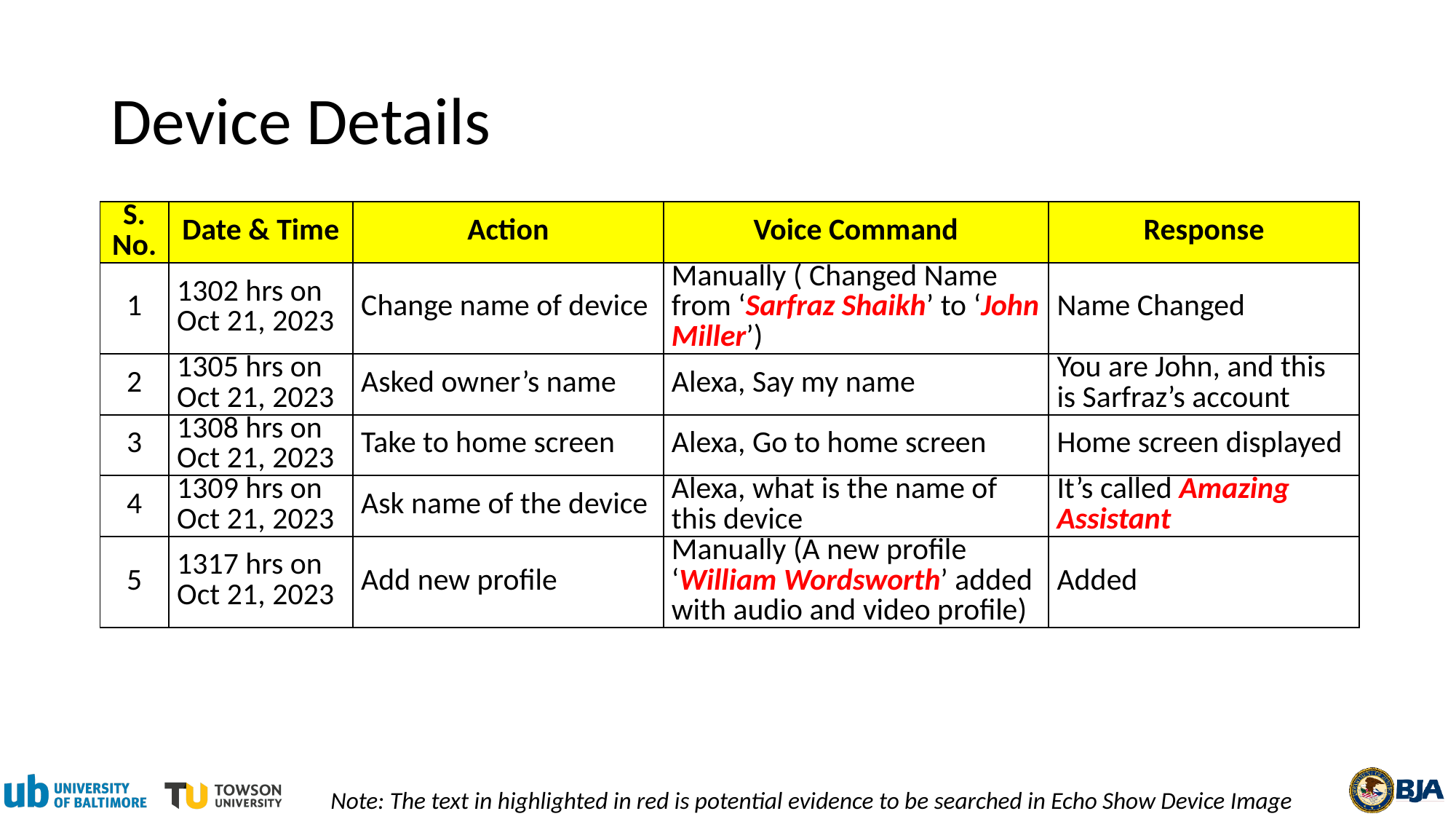

# Device Details
| S. No. | Date & Time | Action | Voice Command | Response |
| --- | --- | --- | --- | --- |
| 1 | 1302 hrs on Oct 21, 2023 | Change name of device | Manually ( Changed Name from ‘Sarfraz Shaikh’ to ‘John Miller’) | Name Changed |
| 2 | 1305 hrs on Oct 21, 2023 | Asked owner’s name | Alexa, Say my name | You are John, and this is Sarfraz’s account |
| 3 | 1308 hrs on Oct 21, 2023 | Take to home screen | Alexa, Go to home screen | Home screen displayed |
| 4 | 1309 hrs on Oct 21, 2023 | Ask name of the device | Alexa, what is the name of this device | It’s called Amazing Assistant |
| 5 | 1317 hrs on Oct 21, 2023 | Add new profile | Manually (A new profile ‘William Wordsworth’ added with audio and video profile) | Added |
Note: The text in highlighted in red is potential evidence to be searched in Echo Show Device Image